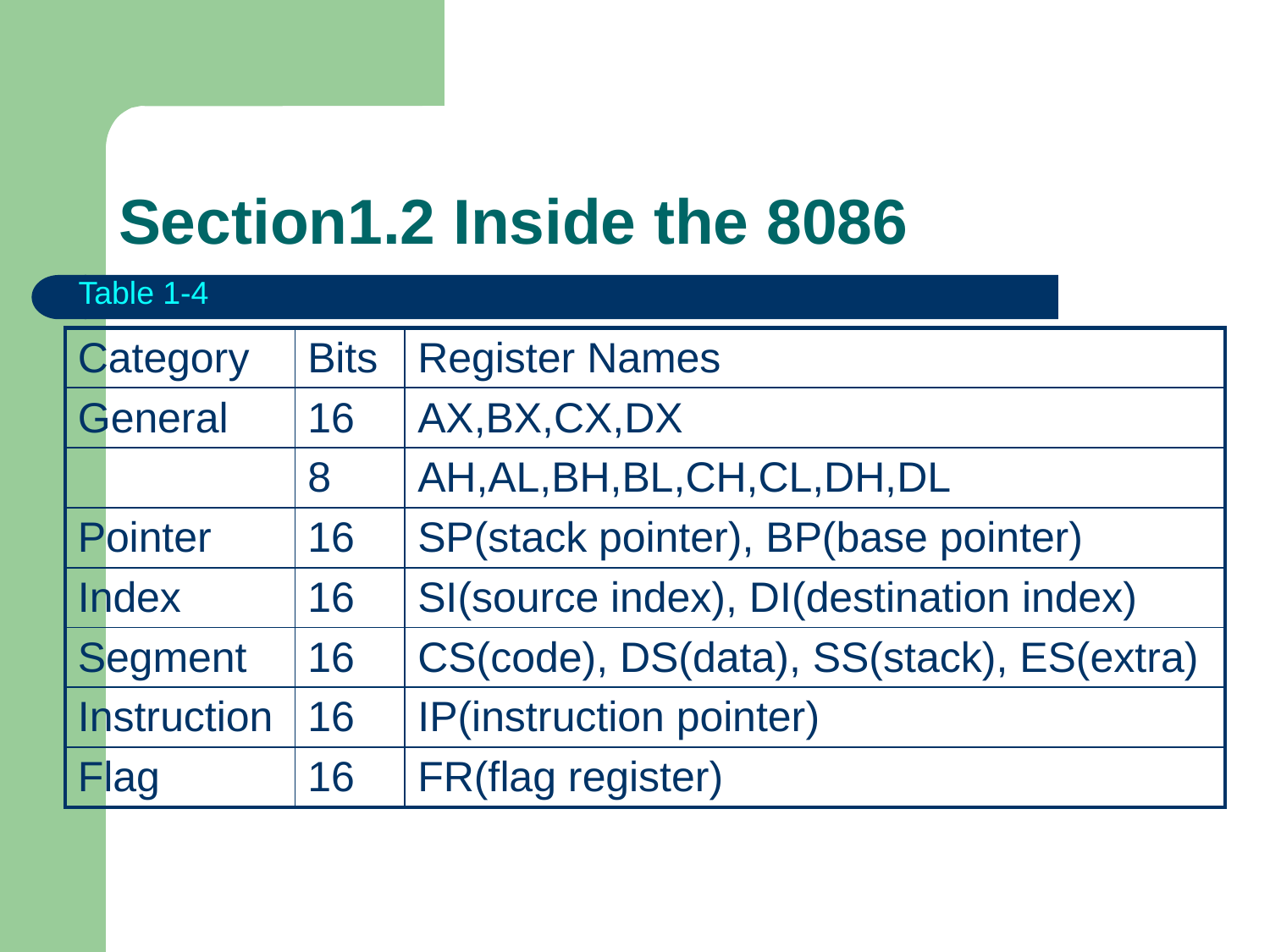

# Section1.2 Inside the 8086
Table 1-4
| Category | Bits | Register Names |
| --- | --- | --- |
| General | 16 | AX,BX,CX,DX |
|  | 8 | AH,AL,BH,BL,CH,CL,DH,DL |
| Pointer | 16 | SP(stack pointer), BP(base pointer) |
| Index | 16 | SI(source index), DI(destination index) |
| Segment | 16 | CS(code), DS(data), SS(stack), ES(extra) |
| Instruction | 16 | IP(instruction pointer) |
| Flag | 16 | FR(flag register) |